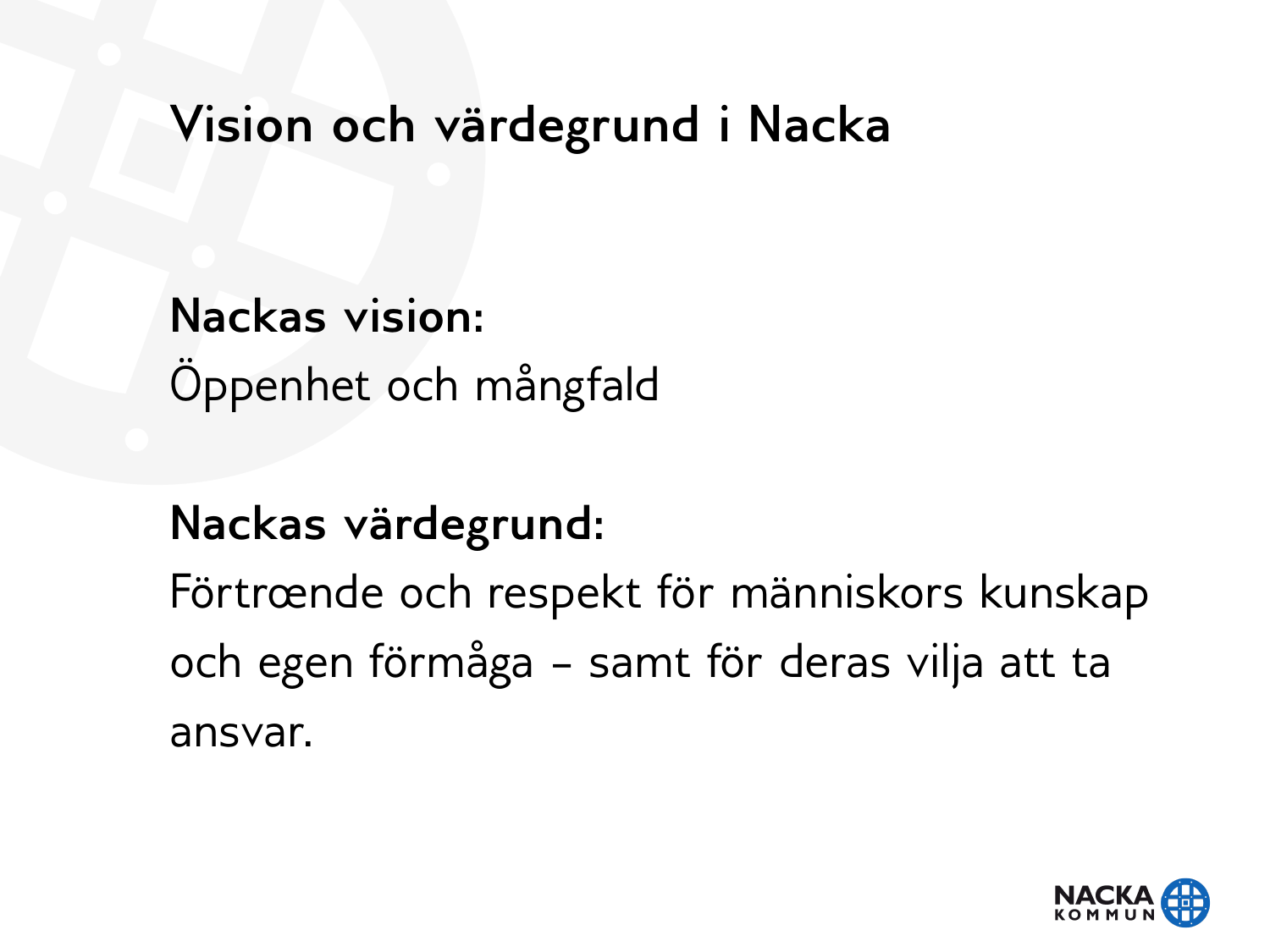

# Vision och värdegrund i Nacka
Nackas vision:
Öppenhet och mångfald

Nackas värdegrund:
Förtroende och respekt för människors kunskap
och egen förmåga – samt för deras vilja att ta
ansvar.